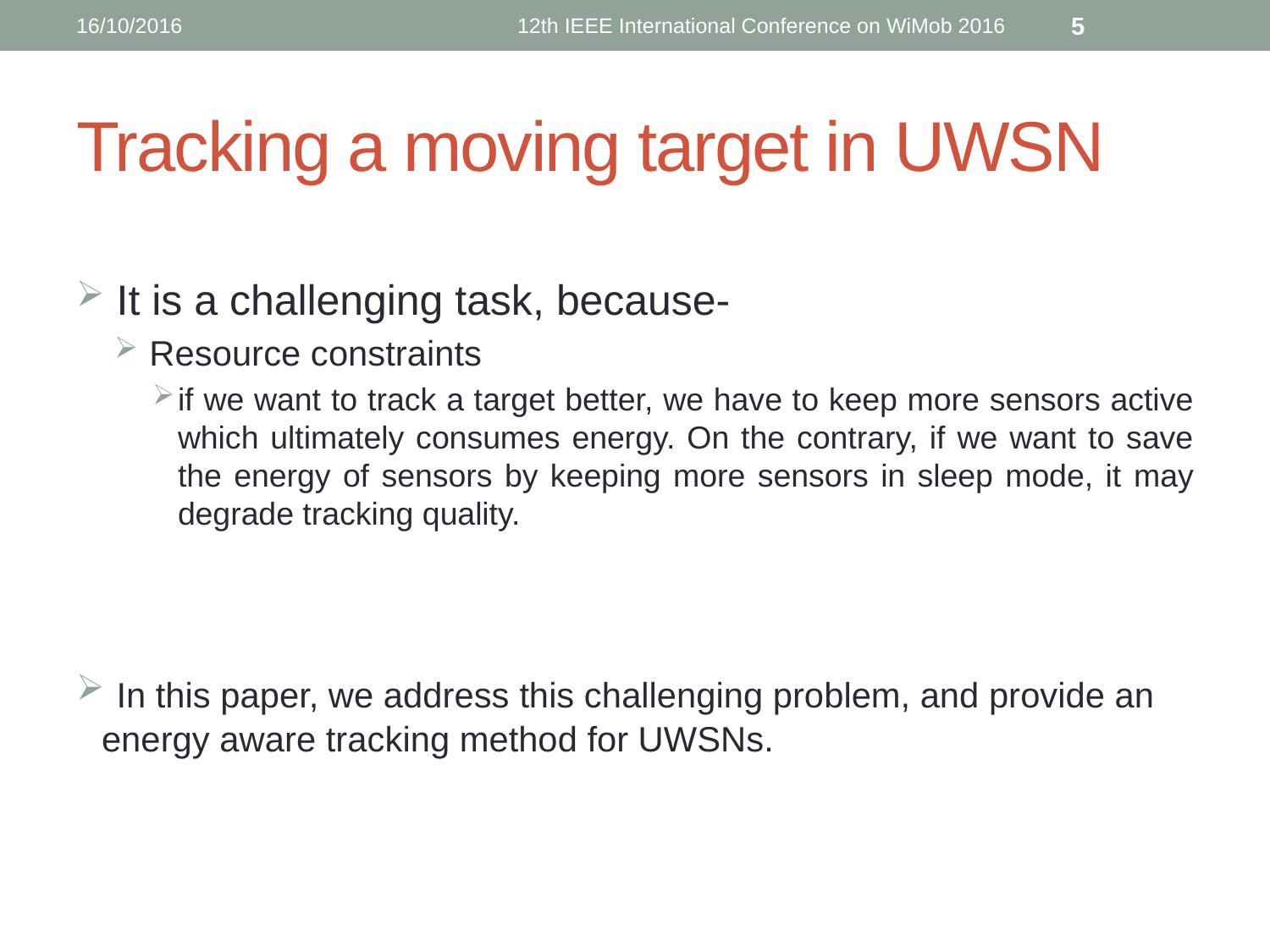

16/10/2016
12th IEEE International Conference on WiMob 2016
5
# Tracking a moving target in UWSN
 It is a challenging task, because-
 Resource constraints
if we want to track a target better, we have to keep more sensors active which ultimately consumes energy. On the contrary, if we want to save the energy of sensors by keeping more sensors in sleep mode, it may degrade tracking quality.

 In this paper, we address this challenging problem, and provide an energy aware tracking method for UWSNs.